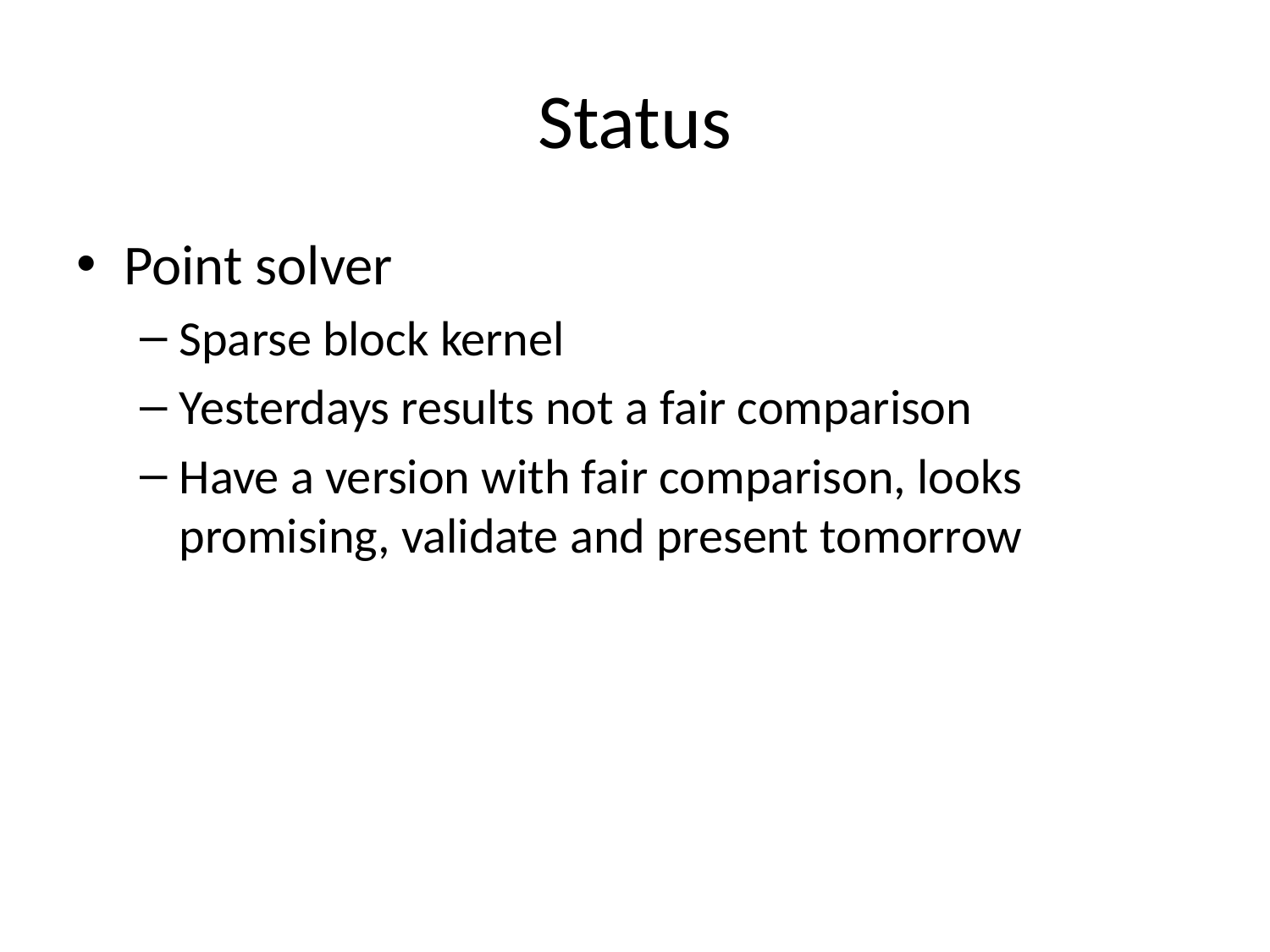

# Status
Point solver
Sparse block kernel
Yesterdays results not a fair comparison
Have a version with fair comparison, looks promising, validate and present tomorrow